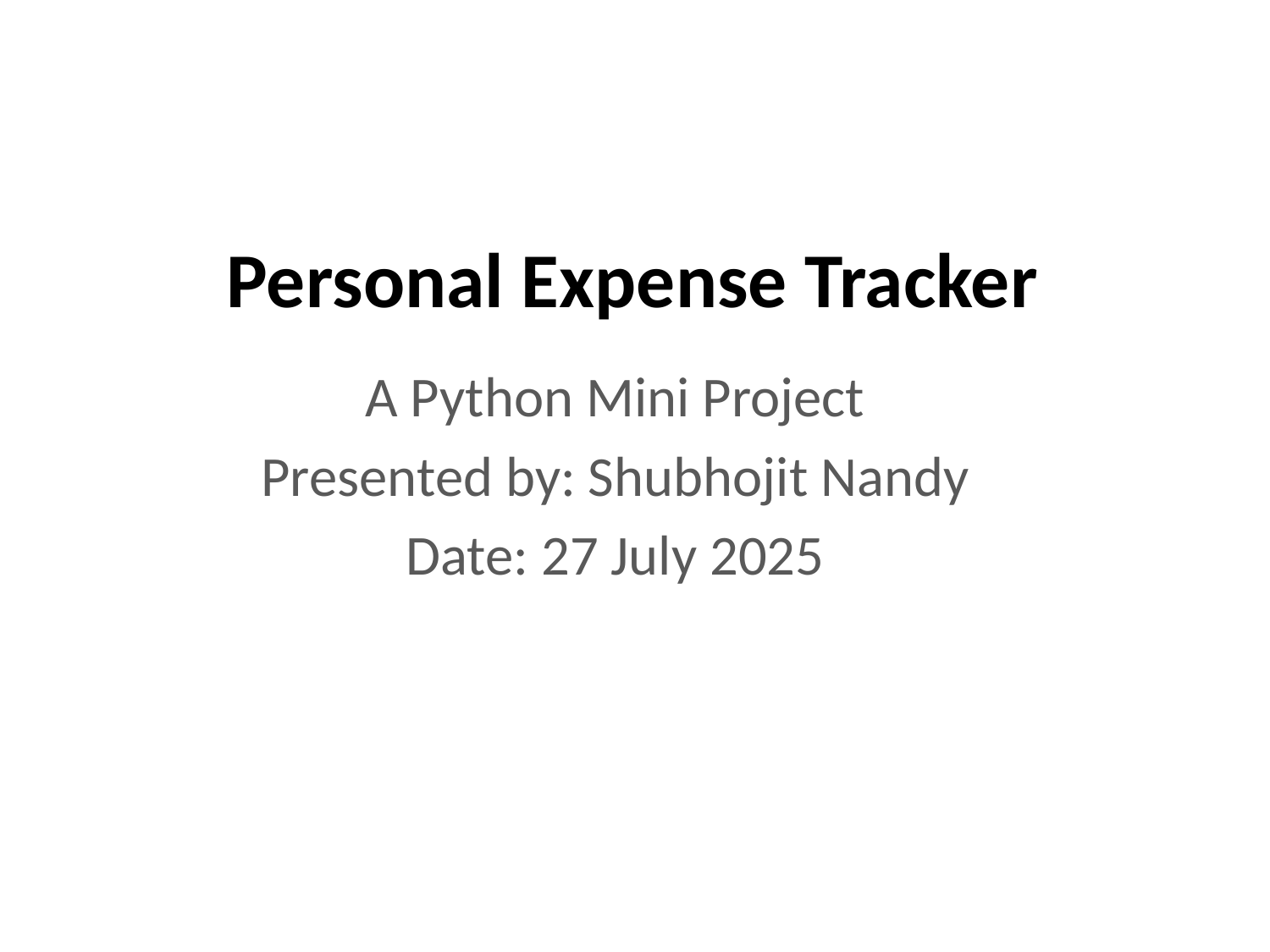

Personal Expense Tracker
A Python Mini Project
Presented by: Shubhojit Nandy
Date: 27 July 2025